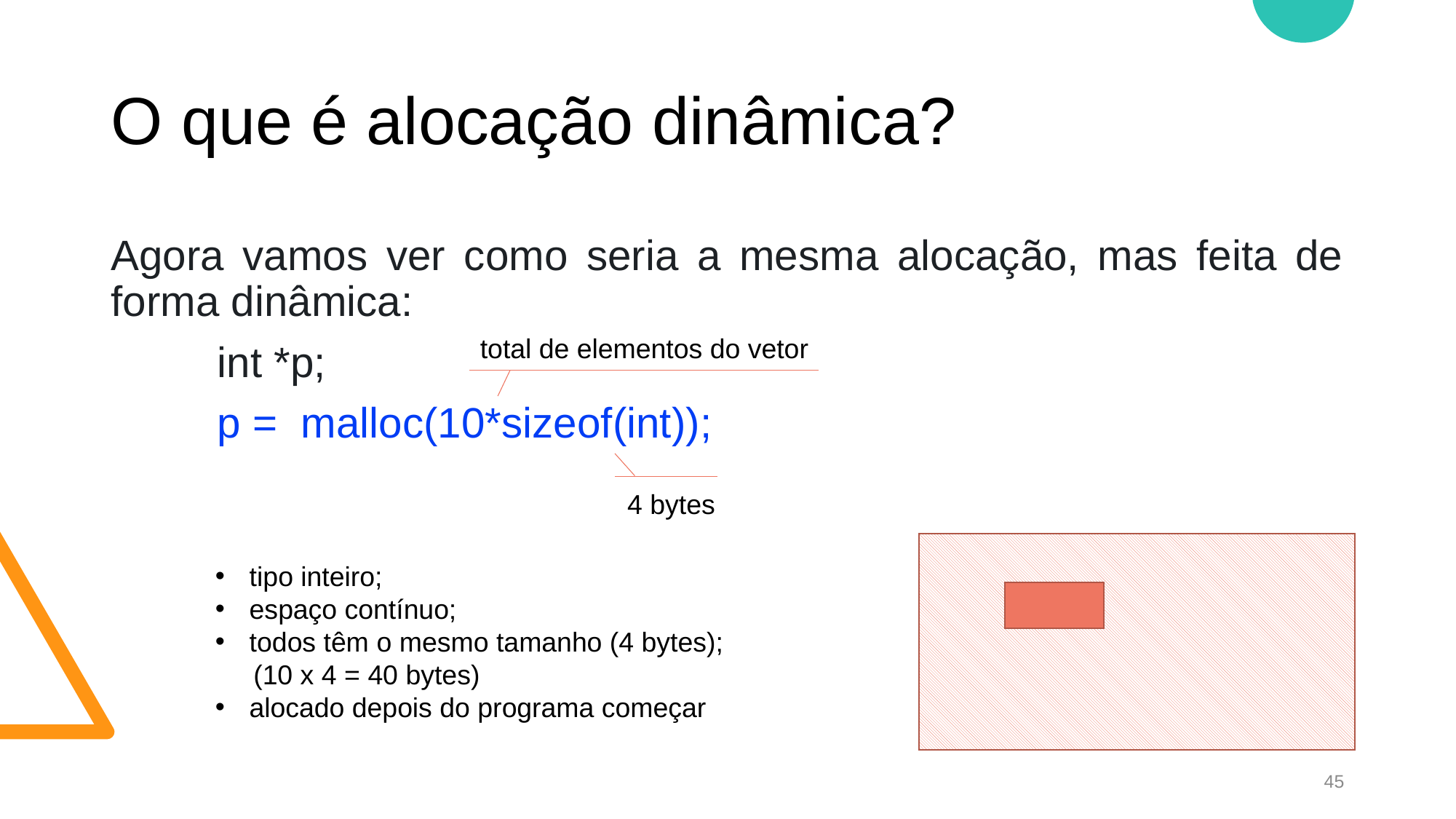

# O que é alocação dinâmica?
Agora vamos ver como seria a mesma alocação, mas feita de forma dinâmica:
         int *p;
         p =  malloc(10*sizeof(int));

total de elementos do vetor
4 bytes

tipo inteiro;
espaço contínuo;
todos têm o mesmo tamanho (4 bytes);
     (10 x 4 = 40 bytes)
alocado depois do programa começar

45